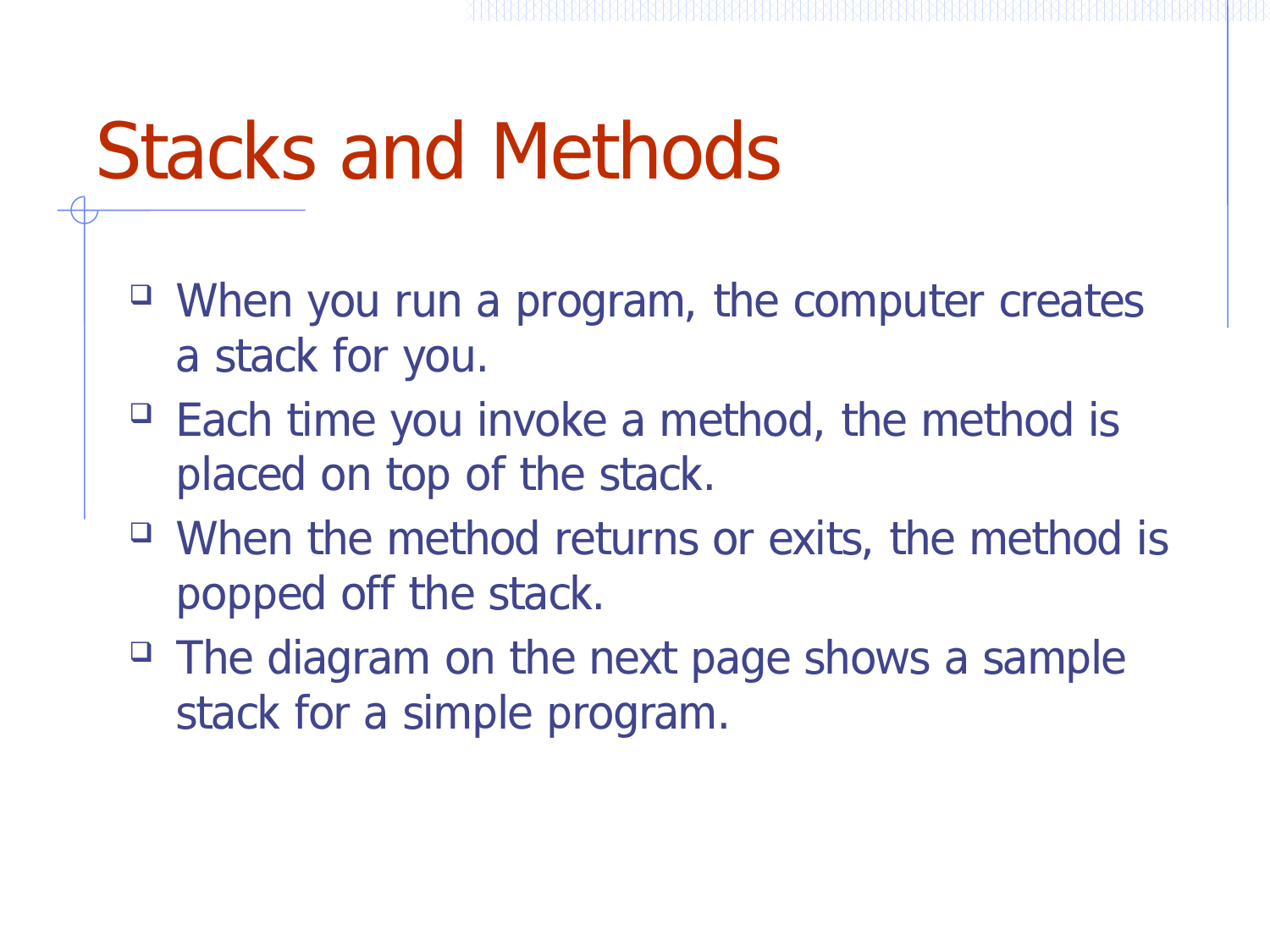

# Stacks and Methods
When you run a program, the computer creates a stack for you.
Each time you invoke a method, the method is placed on top of the stack.
When the method returns or exits, the method is popped off the stack.
The diagram on the next page shows a sample stack for a simple program.